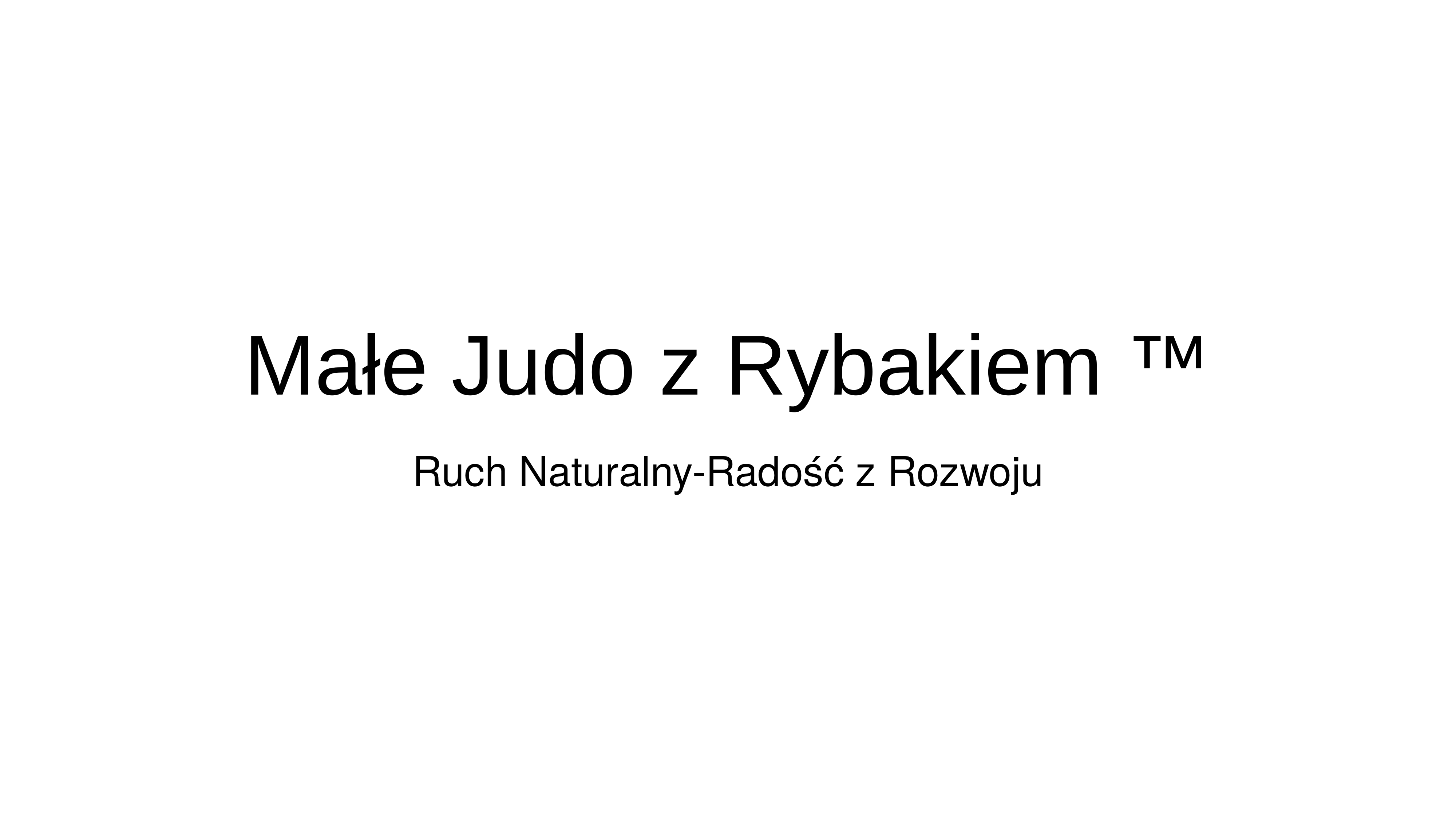

# Małe Judo z Rybakiem ™
Ruch Naturalny-Radość z Rozwoju